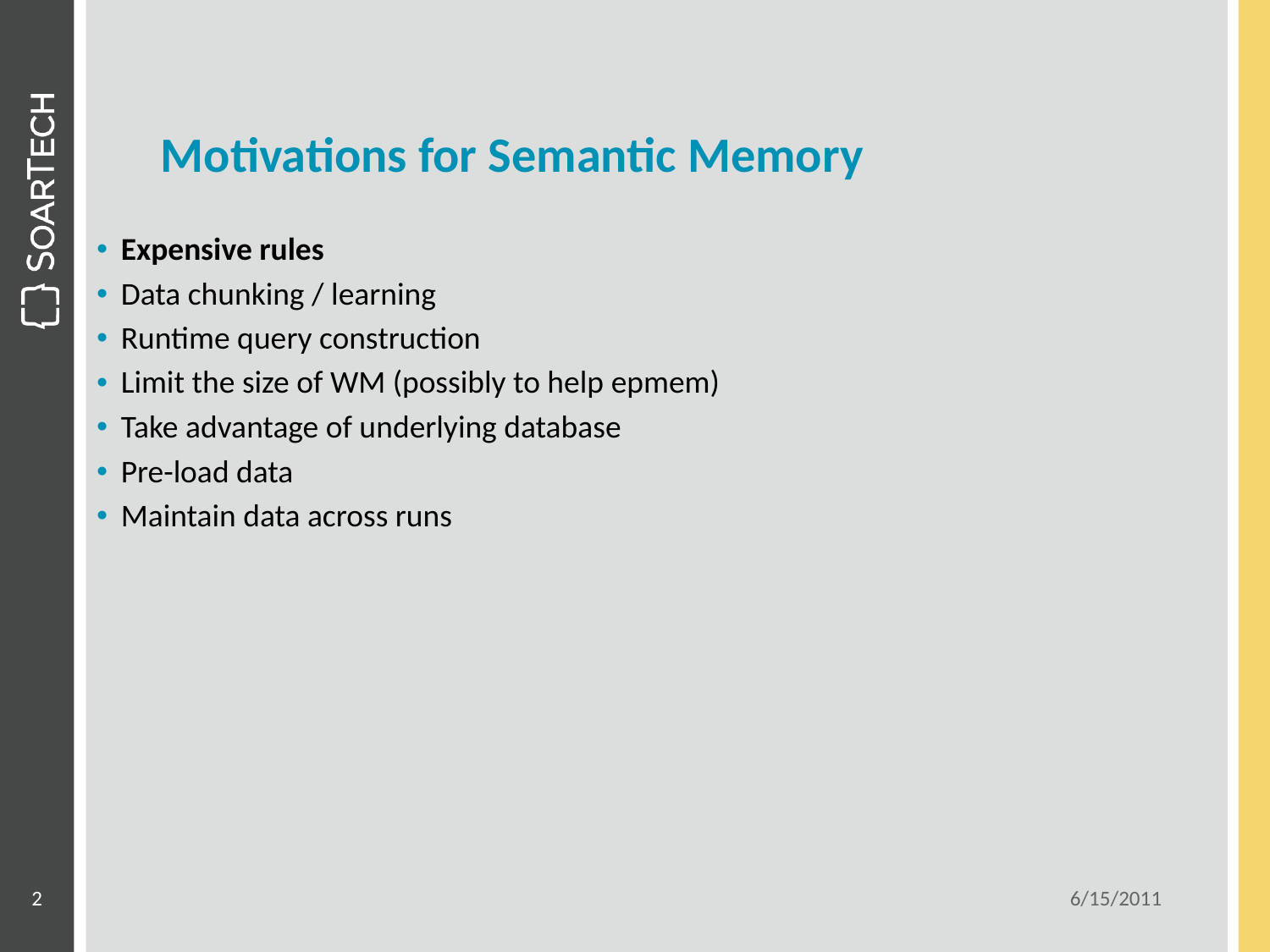

# Motivations for Semantic Memory
Expensive rules
Data chunking / learning
Runtime query construction
Limit the size of WM (possibly to help epmem)
Take advantage of underlying database
Pre-load data
Maintain data across runs
2
6/15/2011